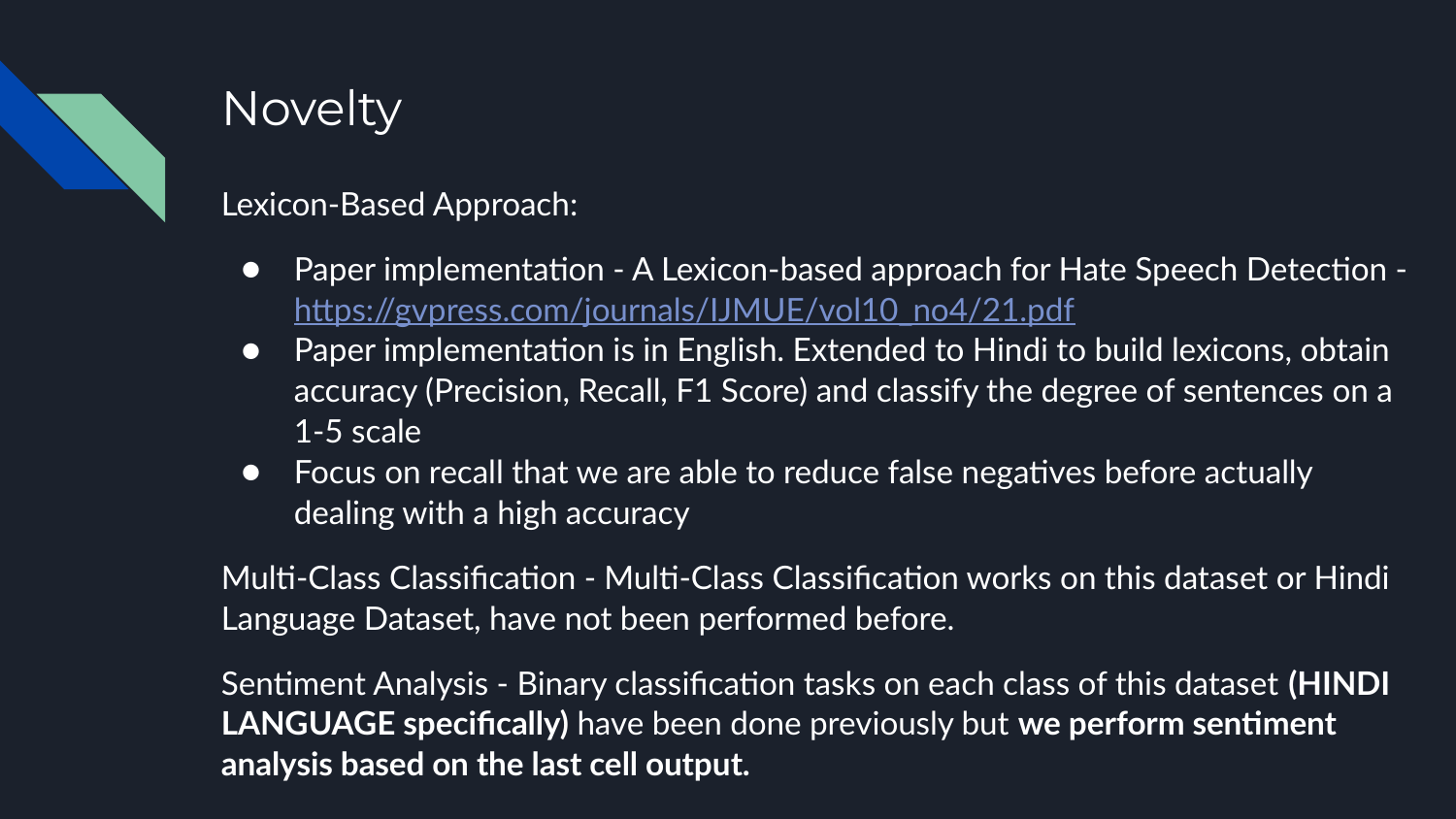

# Novelty
Lexicon-Based Approach:
Paper implementation - A Lexicon-based approach for Hate Speech Detection - https://gvpress.com/journals/IJMUE/vol10_no4/21.pdf
Paper implementation is in English. Extended to Hindi to build lexicons, obtain accuracy (Precision, Recall, F1 Score) and classify the degree of sentences on a 1-5 scale
Focus on recall that we are able to reduce false negatives before actually dealing with a high accuracy
Multi-Class Classification - Multi-Class Classification works on this dataset or Hindi Language Dataset, have not been performed before.
Sentiment Analysis - Binary classification tasks on each class of this dataset (HINDI LANGUAGE specifically) have been done previously but we perform sentiment analysis based on the last cell output.